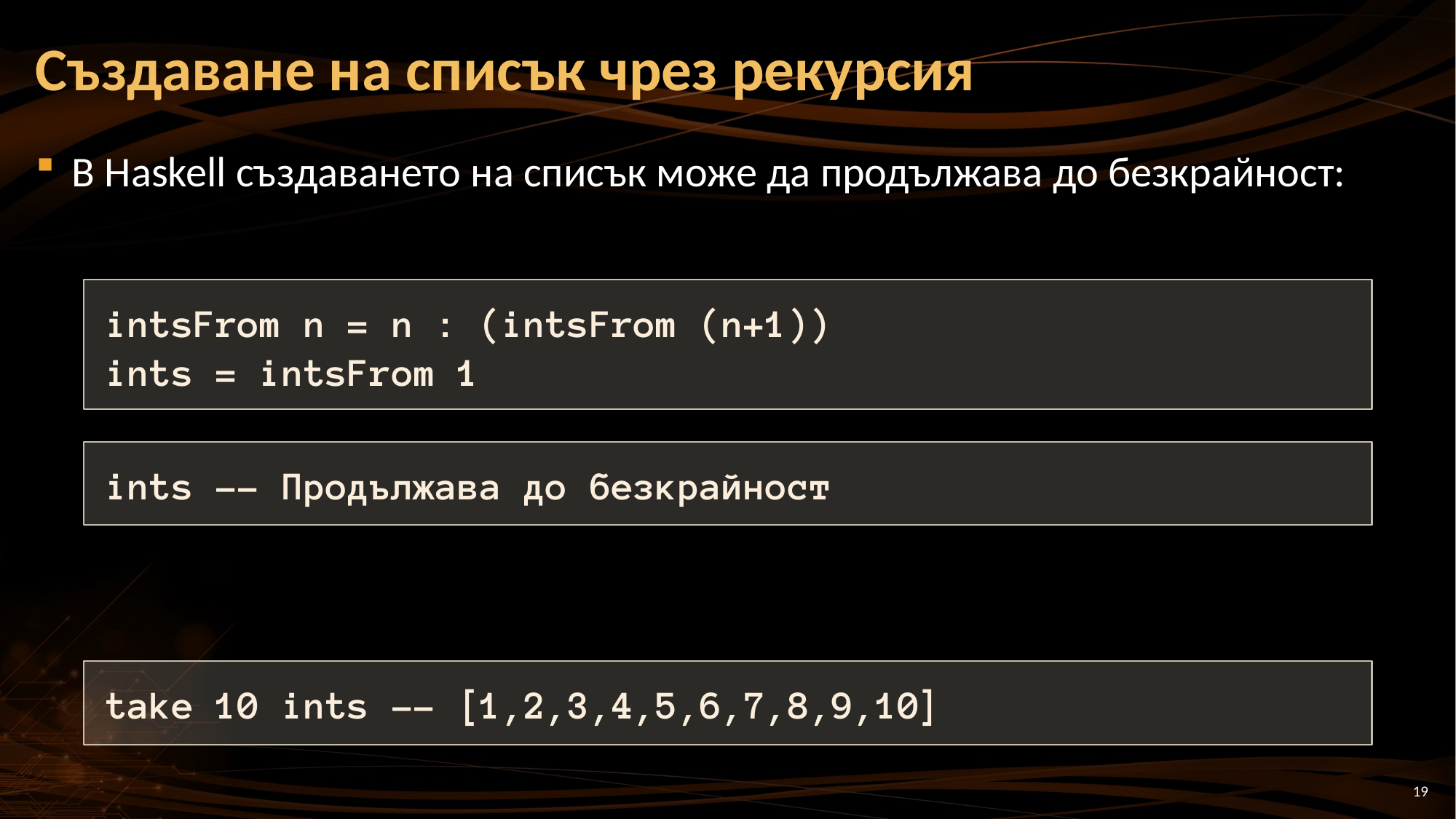

# Създаване на списък чрез рекурсия
В Haskell създаването на списък може да продължава до безкрайност:
intsFrom n = n : (intsFrom (n+1))
ints = intsFrom 1
ints -- Продължава до безкрайност
take 10 ints -- [1,2,3,4,5,6,7,8,9,10]
19